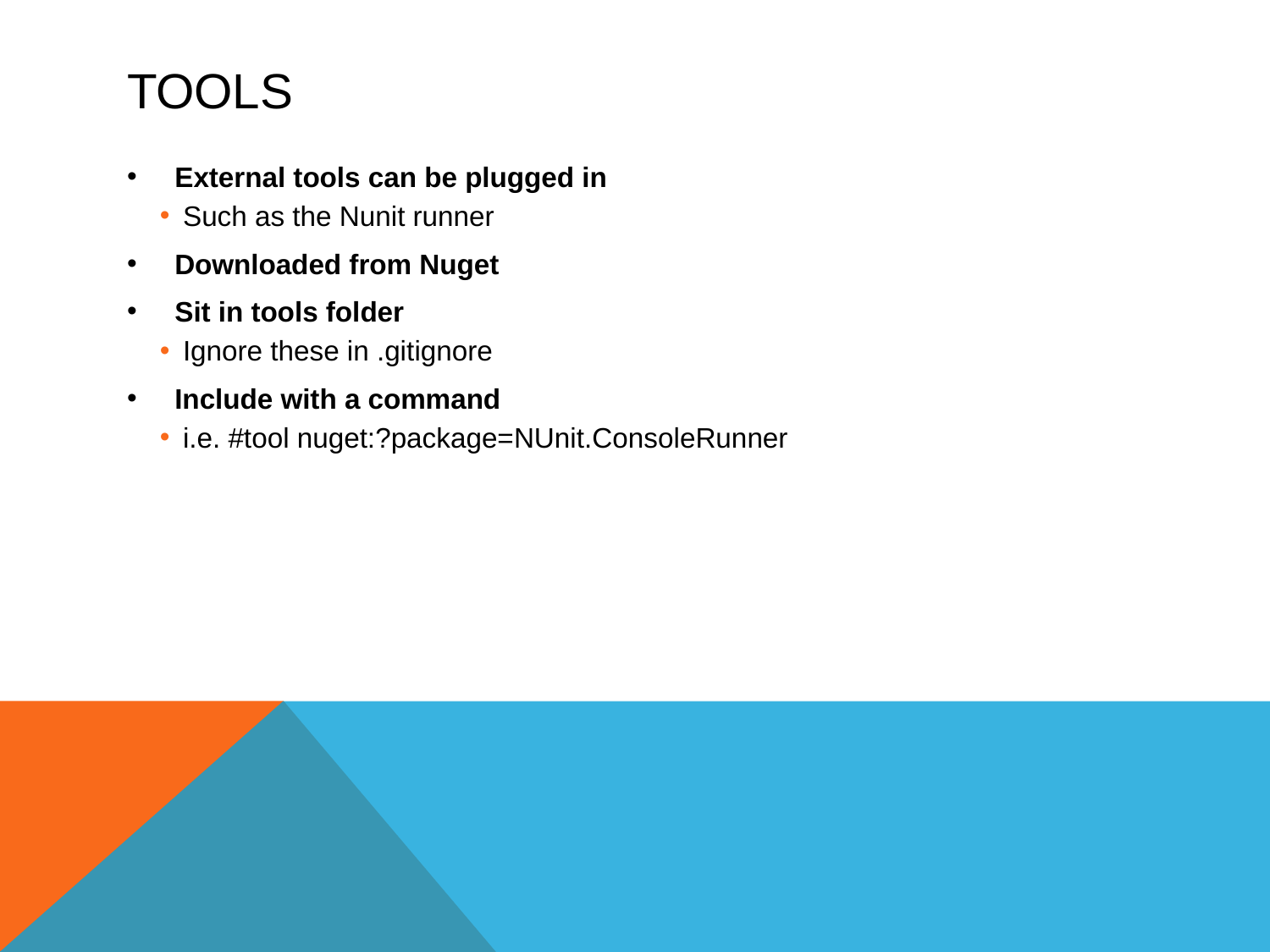

# Tools
External tools can be plugged in
Such as the Nunit runner
Downloaded from Nuget
Sit in tools folder
Ignore these in .gitignore
Include with a command
i.e. #tool nuget:?package=NUnit.ConsoleRunner